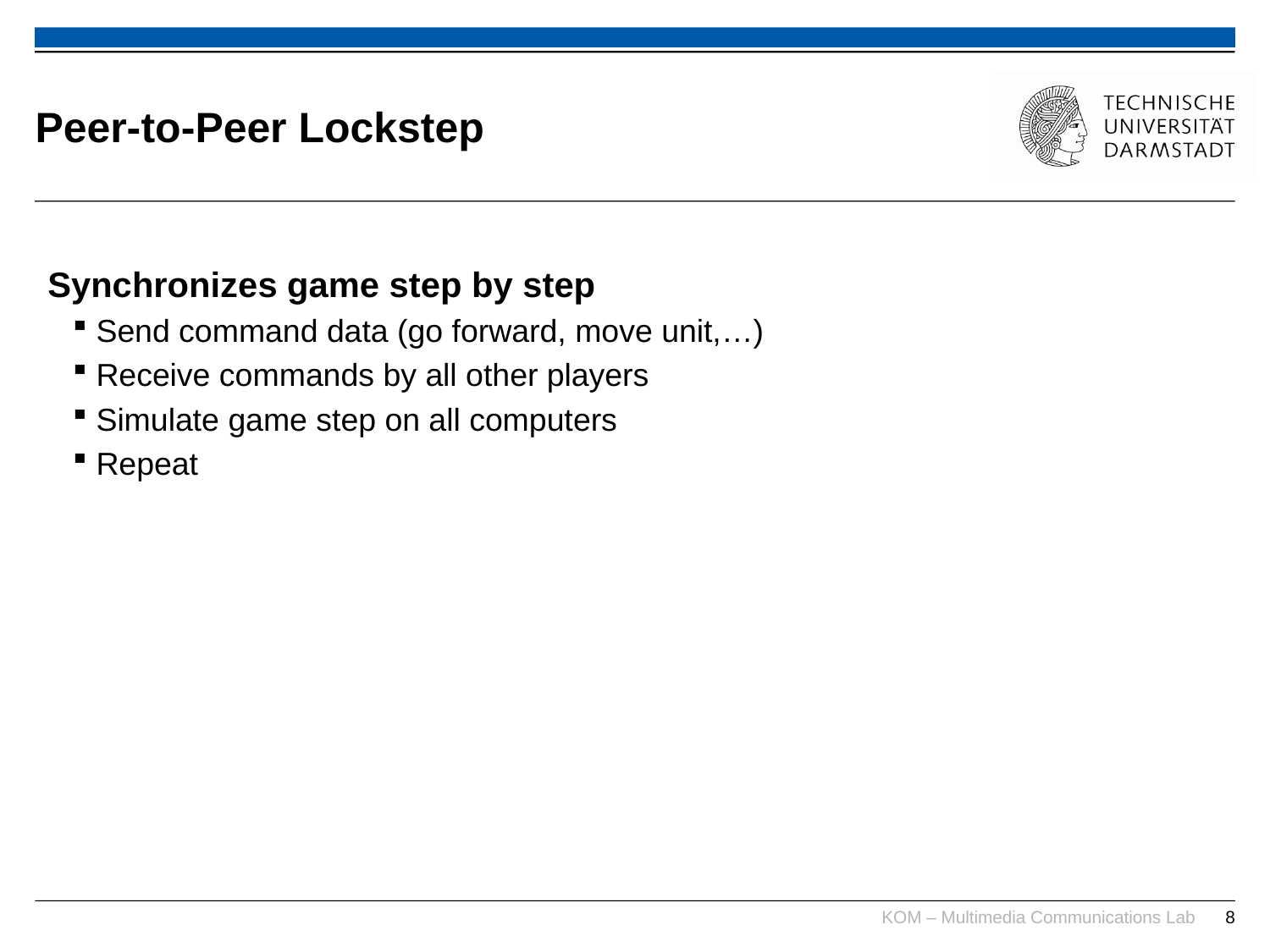

# Peer-to-Peer Lockstep

Synchronizes game step by step
Send command data (go forward, move unit,…)
Receive commands by all other players
Simulate game step on all computers
Repeat